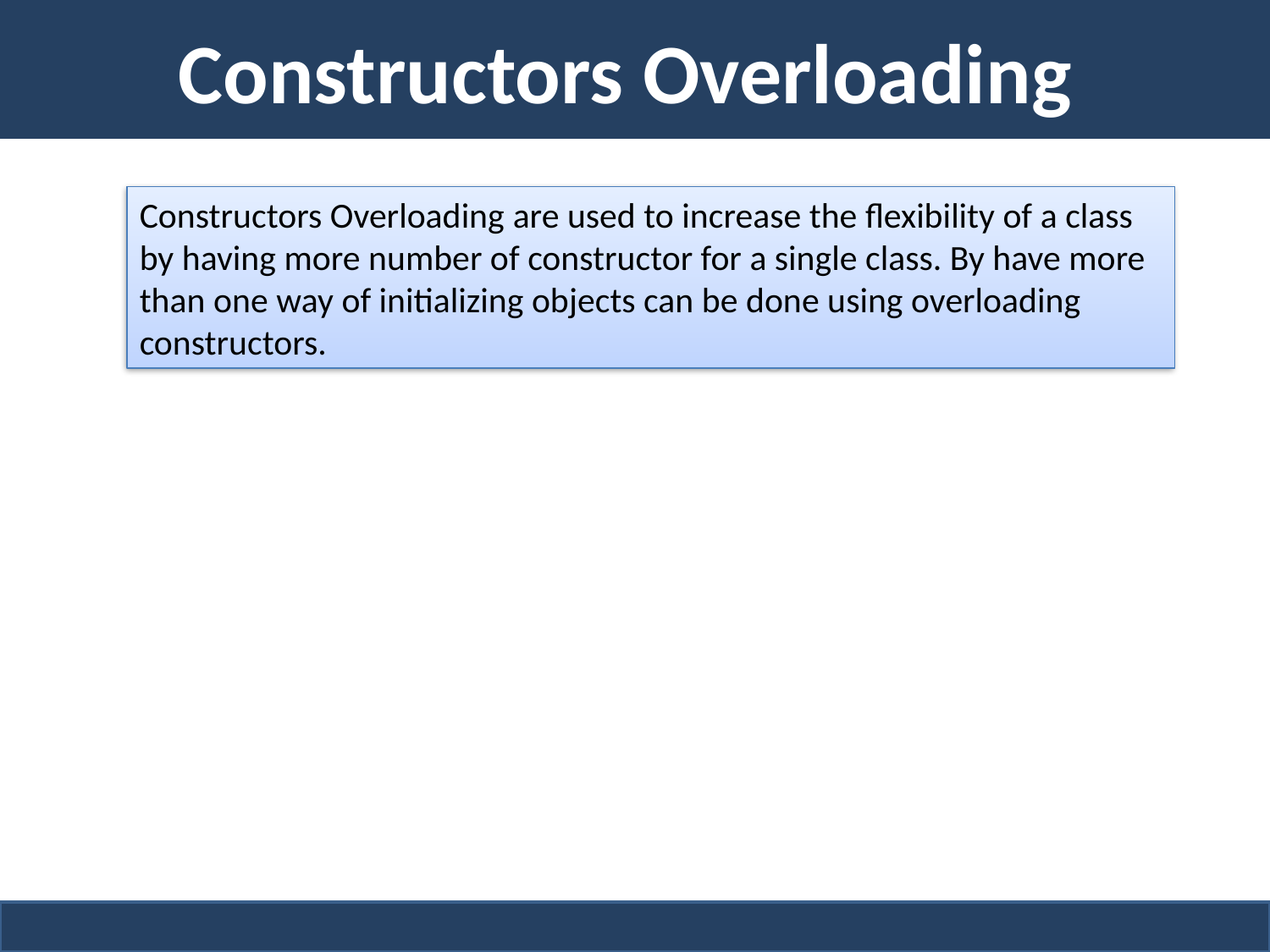

# Constructors Overloading
Constructors Overloading are used to increase the flexibility of a class by having more number of constructor for a single class. By have more than one way of initializing objects can be done using overloading constructors.